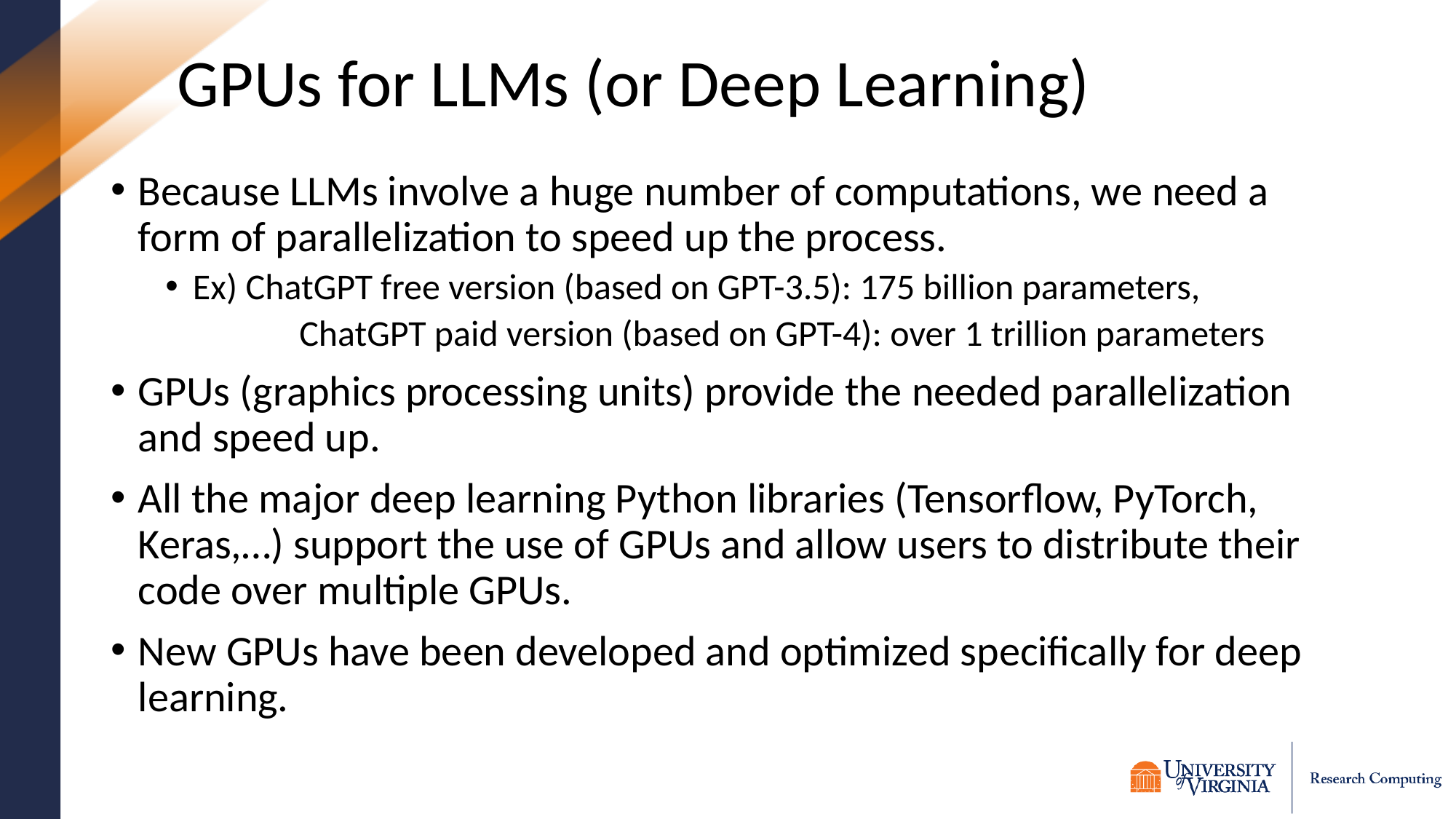

# GPUs for LLMs (or Deep Learning)
Because LLMs involve a huge number of computations, we need a form of parallelization to speed up the process.
Ex) ChatGPT free version (based on GPT-3.5): 175 billion parameters,
	   ChatGPT paid version (based on GPT-4): over 1 trillion parameters
GPUs (graphics processing units) provide the needed parallelization and speed up.
All the major deep learning Python libraries (Tensorflow, PyTorch, Keras,…) support the use of GPUs and allow users to distribute their code over multiple GPUs.
New GPUs have been developed and optimized specifically for deep learning.